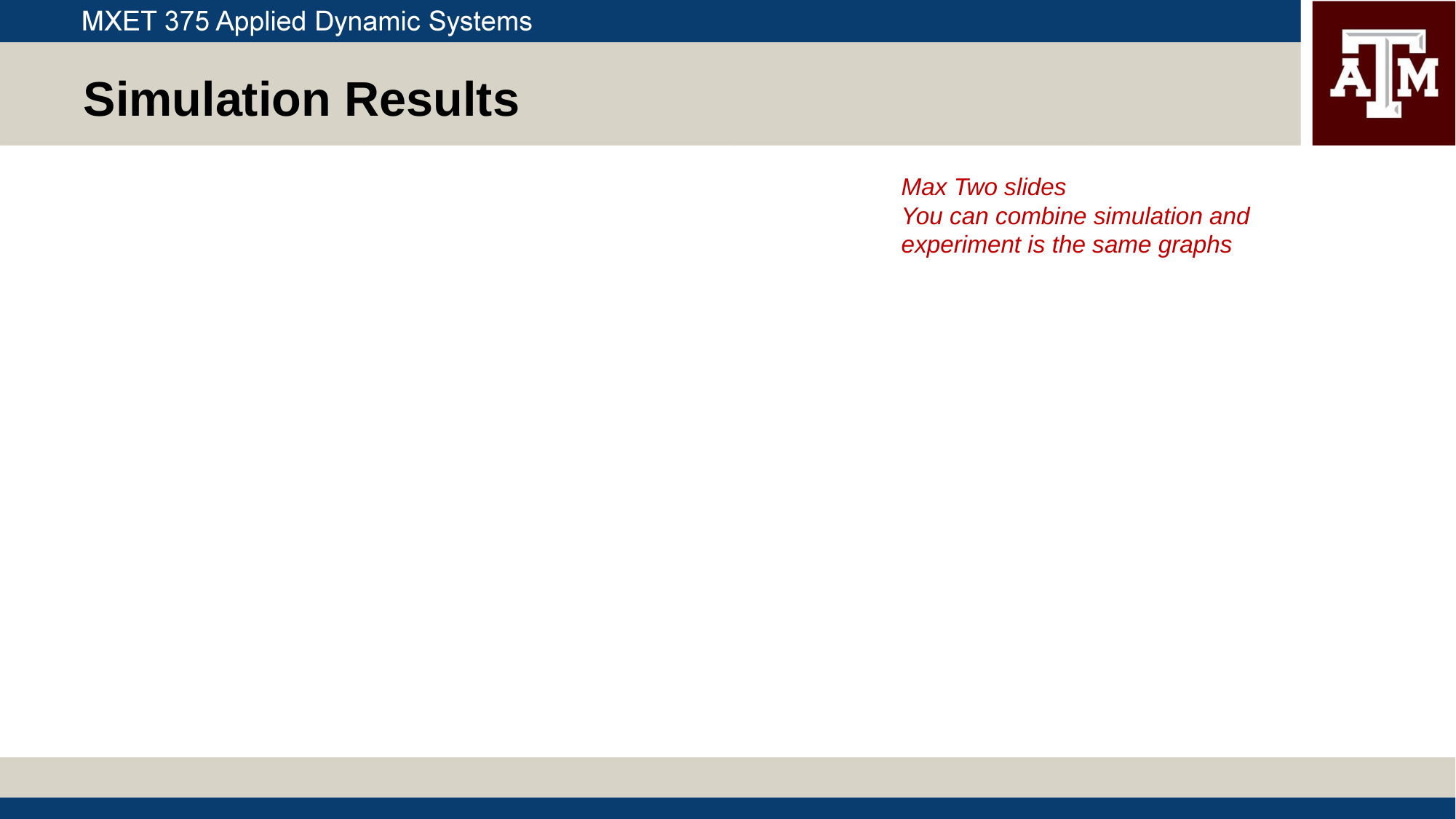

Simulation Results
Max Two slides
You can combine simulation and experiment is the same graphs